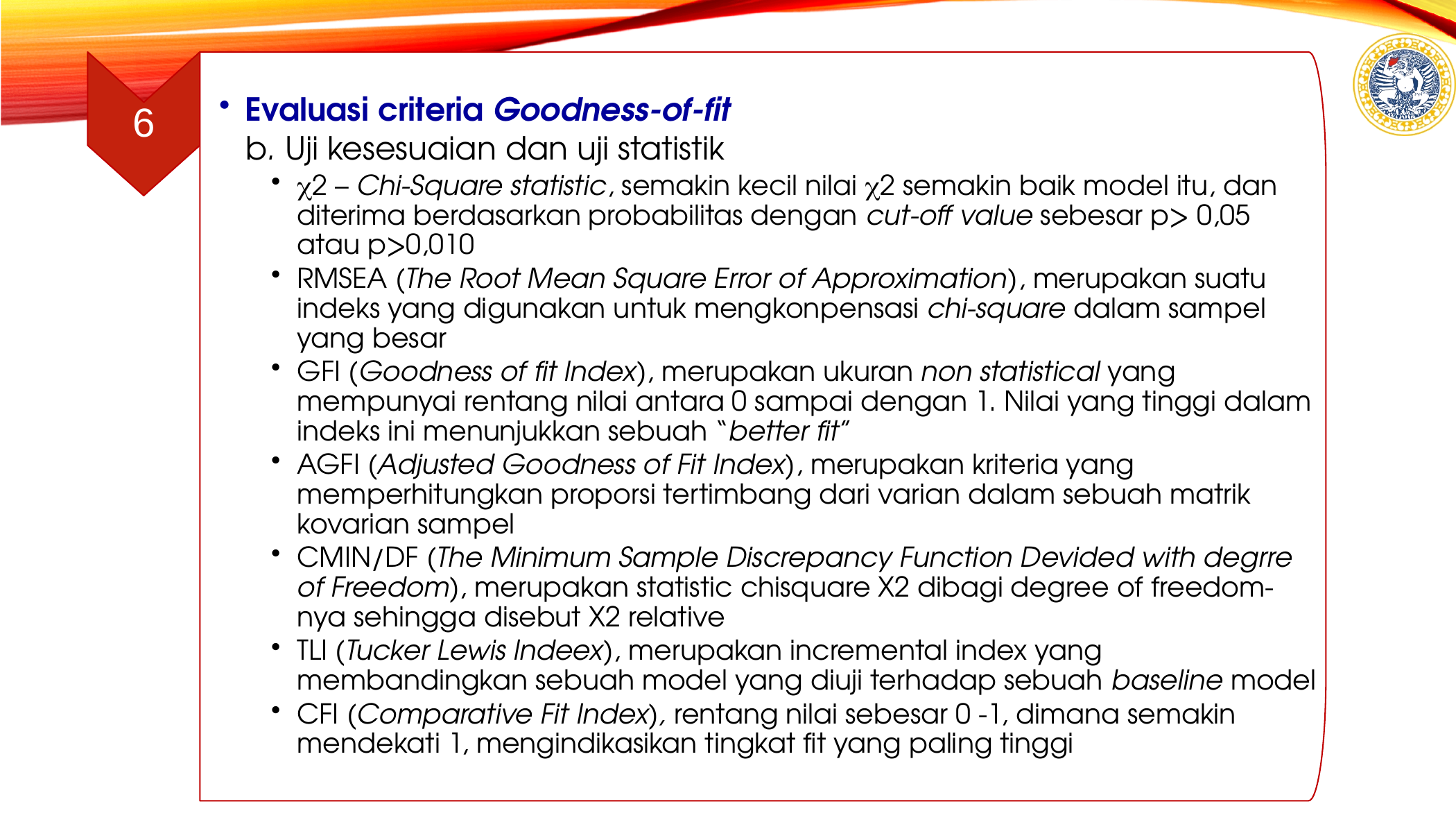

6
Evaluasi criteria Goodness-of-fit
   b. Uji kesesuaian dan uji statistik
χ2 – Chi-Square statistic, semakin kecil nilai χ2 semakin baik model itu, dan diterima berdasarkan probabilitas dengan cut-off value sebesar p> 0,05 atau p>0,010
RMSEA (The Root Mean Square Error of Approximation), merupakan suatu indeks yang digunakan untuk mengkonpensasi chi-square dalam sampel yang besar
GFI (Goodness of fit Index), merupakan ukuran non statistical yang mempunyai rentang nilai antara 0 sampai dengan 1. Nilai yang tinggi dalam indeks ini menunjukkan sebuah “better fit”
AGFI (Adjusted Goodness of Fit Index), merupakan kriteria yang memperhitungkan proporsi tertimbang dari varian dalam sebuah matrik kovarian sampel
CMIN/DF (The Minimum Sample Discrepancy Function Devided with degrre of Freedom), merupakan statistic chisquare X2 dibagi degree of freedom-nya sehingga disebut X2 relative
TLI (Tucker Lewis Indeex), merupakan incremental index yang membandingkan sebuah model yang diuji terhadap sebuah baseline model
CFI (Comparative Fit Index), rentang nilai sebesar 0 -1, dimana semakin mendekati 1, mengindikasikan tingkat fit yang paling tinggi